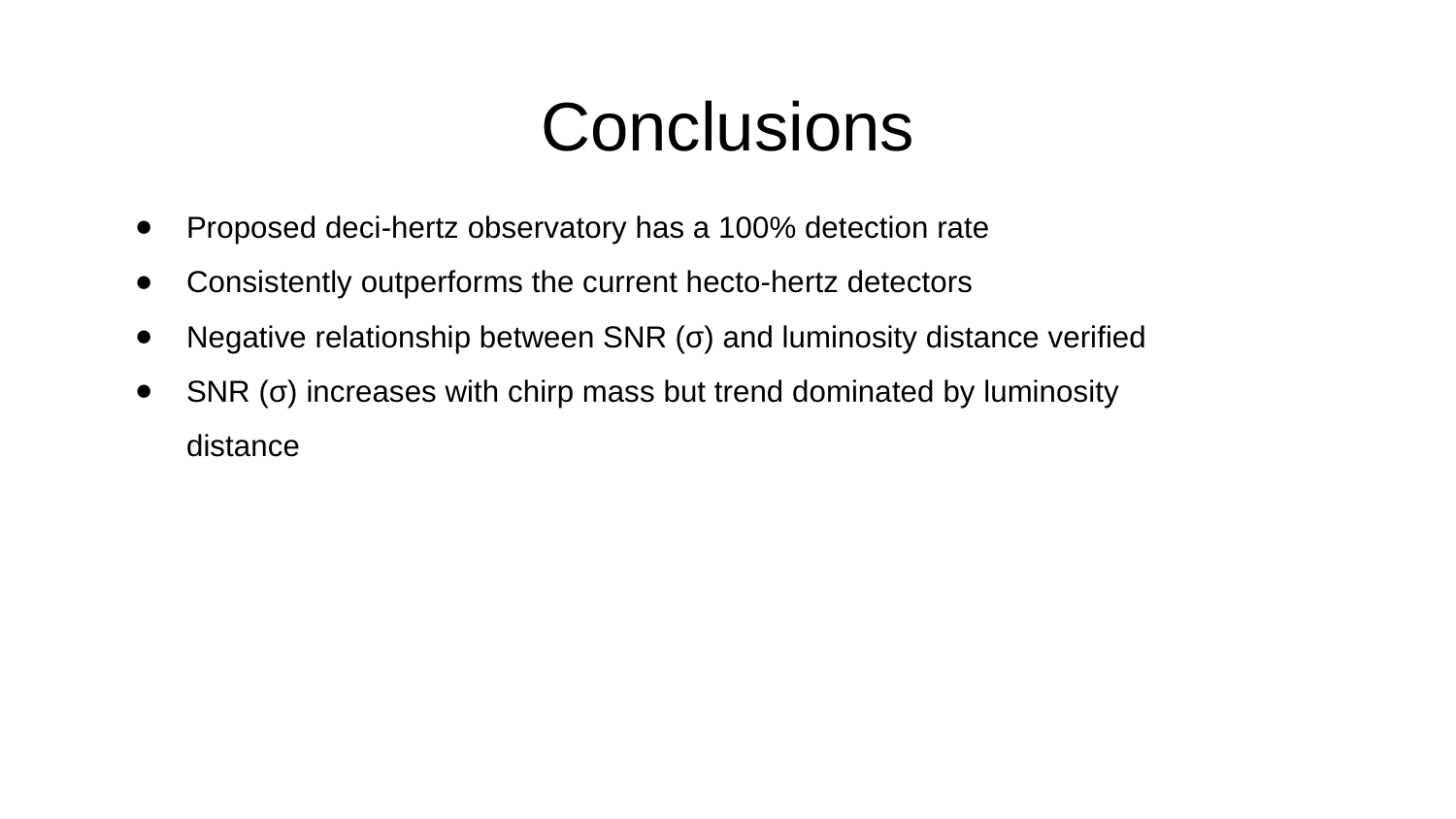

Conclusions
Proposed deci-hertz observatory has a 100% detection rate
Consistently outperforms the current hecto-hertz detectors
Negative relationship between SNR (σ) and luminosity distance verified
SNR (σ) increases with chirp mass but trend dominated by luminosity distance